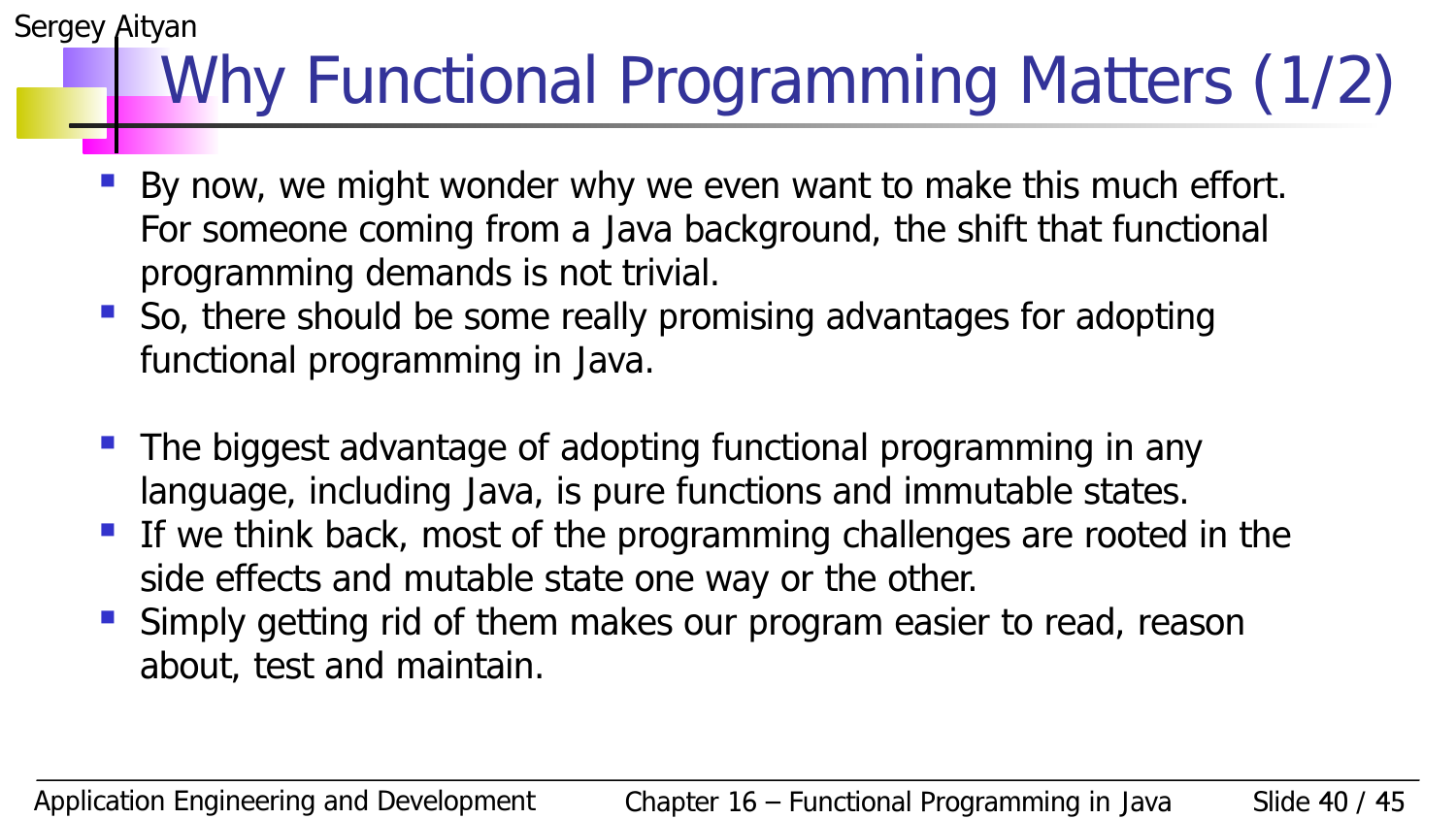

# Why Functional Programming Matters (1/2)
By now, we might wonder why we even want to make this much effort. For someone coming from a Java background, the shift that functional programming demands is not trivial.
So, there should be some really promising advantages for adopting functional programming in Java.

The biggest advantage of adopting functional programming in any language, including Java, is pure functions and immutable states.
If we think back, most of the programming challenges are rooted in the side effects and mutable state one way or the other.
Simply getting rid of them makes our program easier to read, reason about, test and maintain.